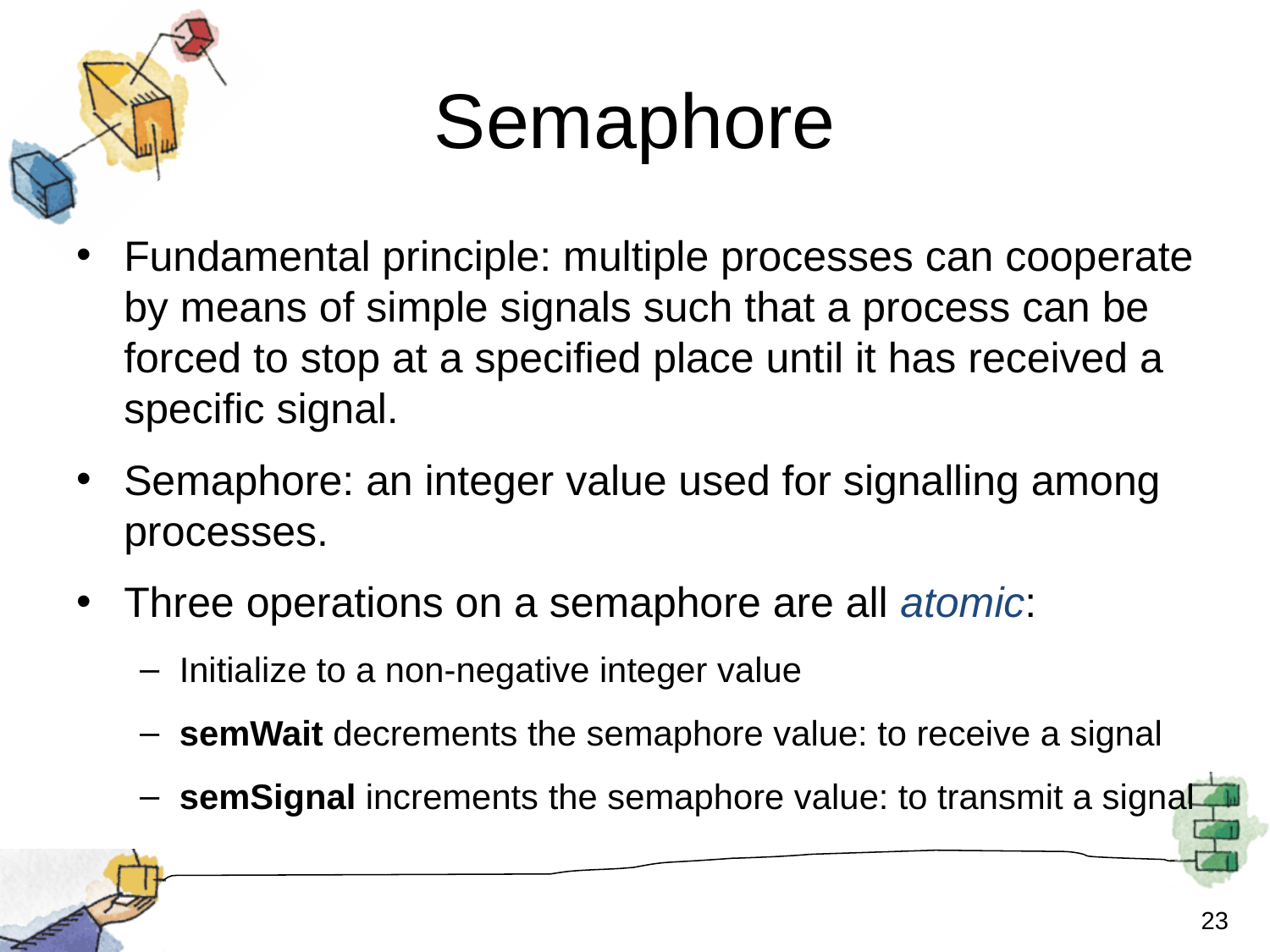

# Semaphore
Fundamental principle: multiple processes can cooperate by means of simple signals such that a process can be forced to stop at a specified place until it has received a specific signal.
Semaphore: an integer value used for signalling among processes.
Three operations on a semaphore are all atomic:
Initialize to a non-negative integer value
semWait decrements the semaphore value: to receive a signal
semSignal increments the semaphore value: to transmit a signal